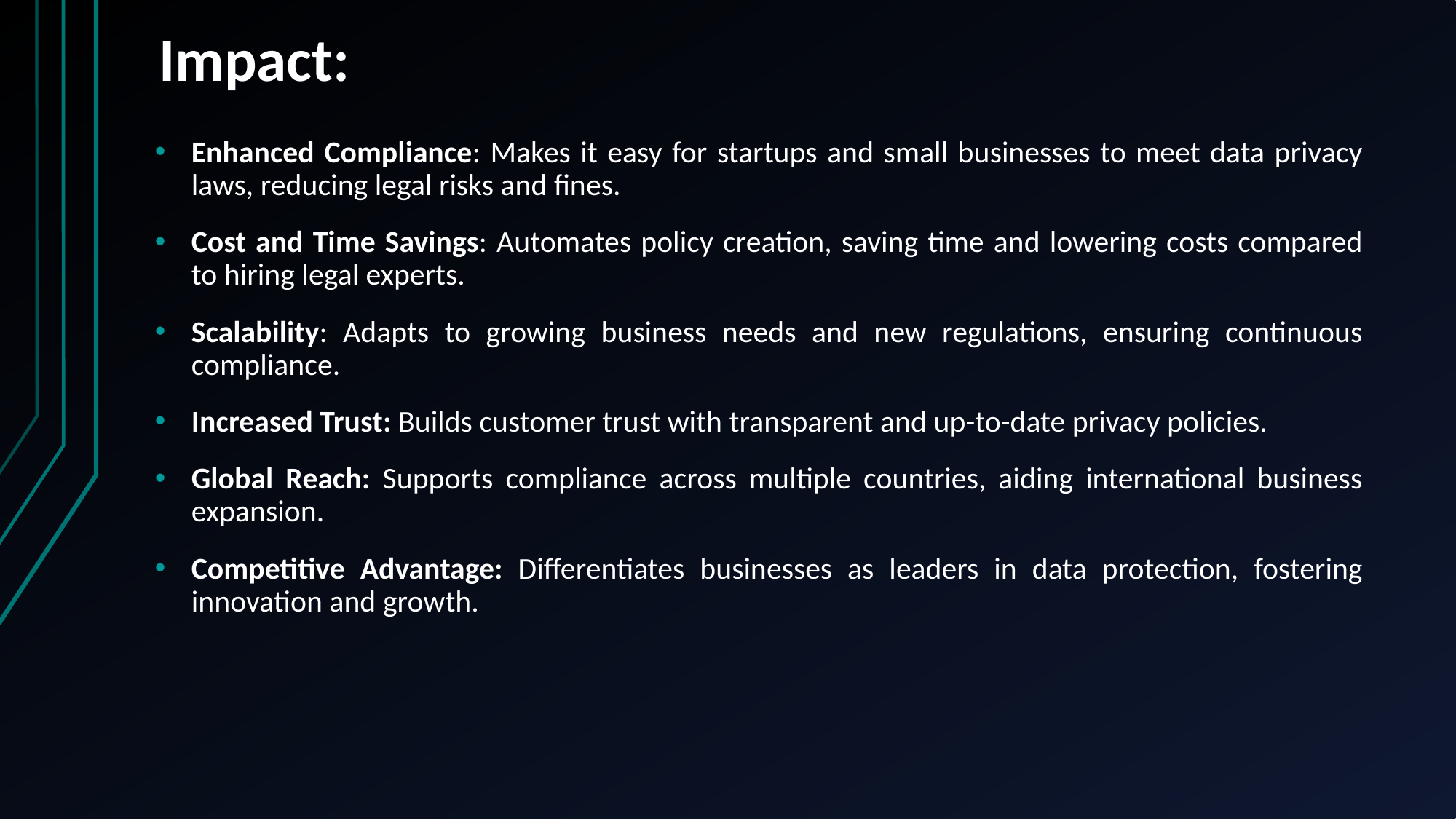

# Impact:
Enhanced Compliance: Makes it easy for startups and small businesses to meet data privacy laws, reducing legal risks and fines.
Cost and Time Savings: Automates policy creation, saving time and lowering costs compared to hiring legal experts.
Scalability: Adapts to growing business needs and new regulations, ensuring continuous compliance.
Increased Trust: Builds customer trust with transparent and up-to-date privacy policies.
Global Reach: Supports compliance across multiple countries, aiding international business expansion.
Competitive Advantage: Differentiates businesses as leaders in data protection, fostering innovation and growth.